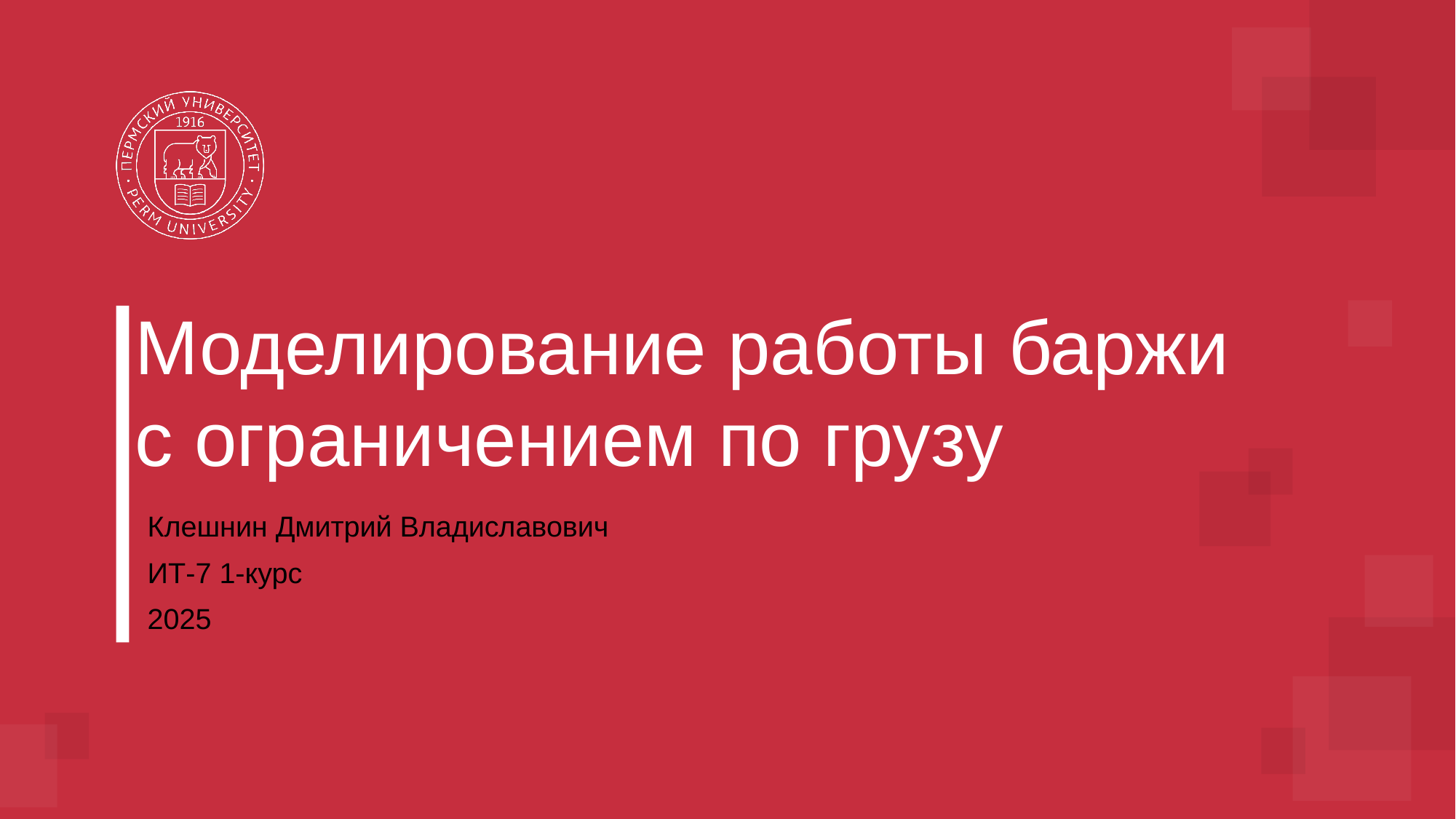

# Моделирование работы баржи с ограничением по грузу
Клешнин Дмитрий Владиславович
ИТ-7 1-курс
2025